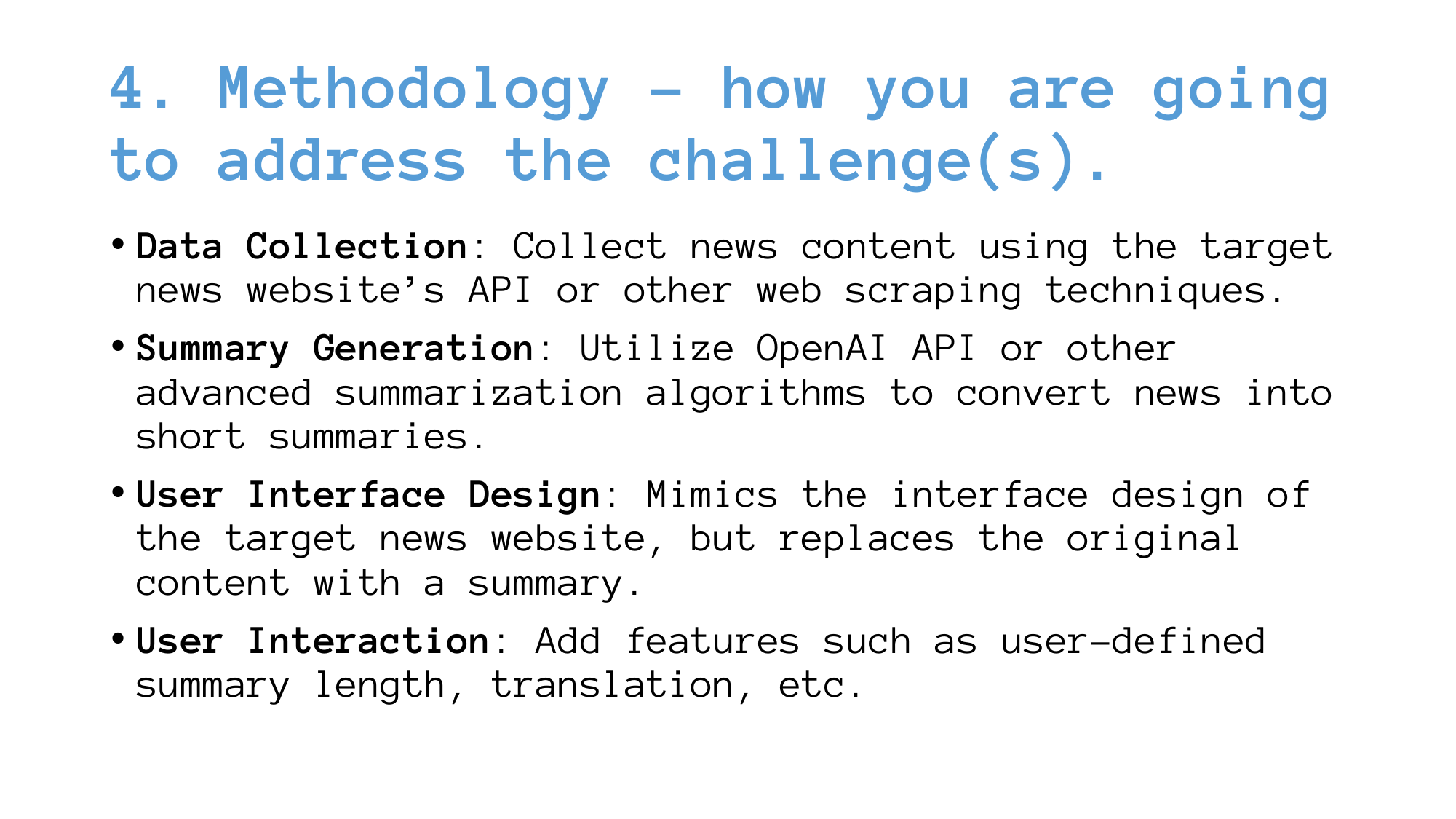

# 4. Methodology – how you are going to address the challenge(s).
Data Collection: Collect news content using the target news website’s API or other web scraping techniques.
Summary Generation: Utilize OpenAI API or other advanced summarization algorithms to convert news into short summaries.
User Interface Design: Mimics the interface design of the target news website, but replaces the original content with a summary.
User Interaction: Add features such as user-defined summary length, translation, etc.